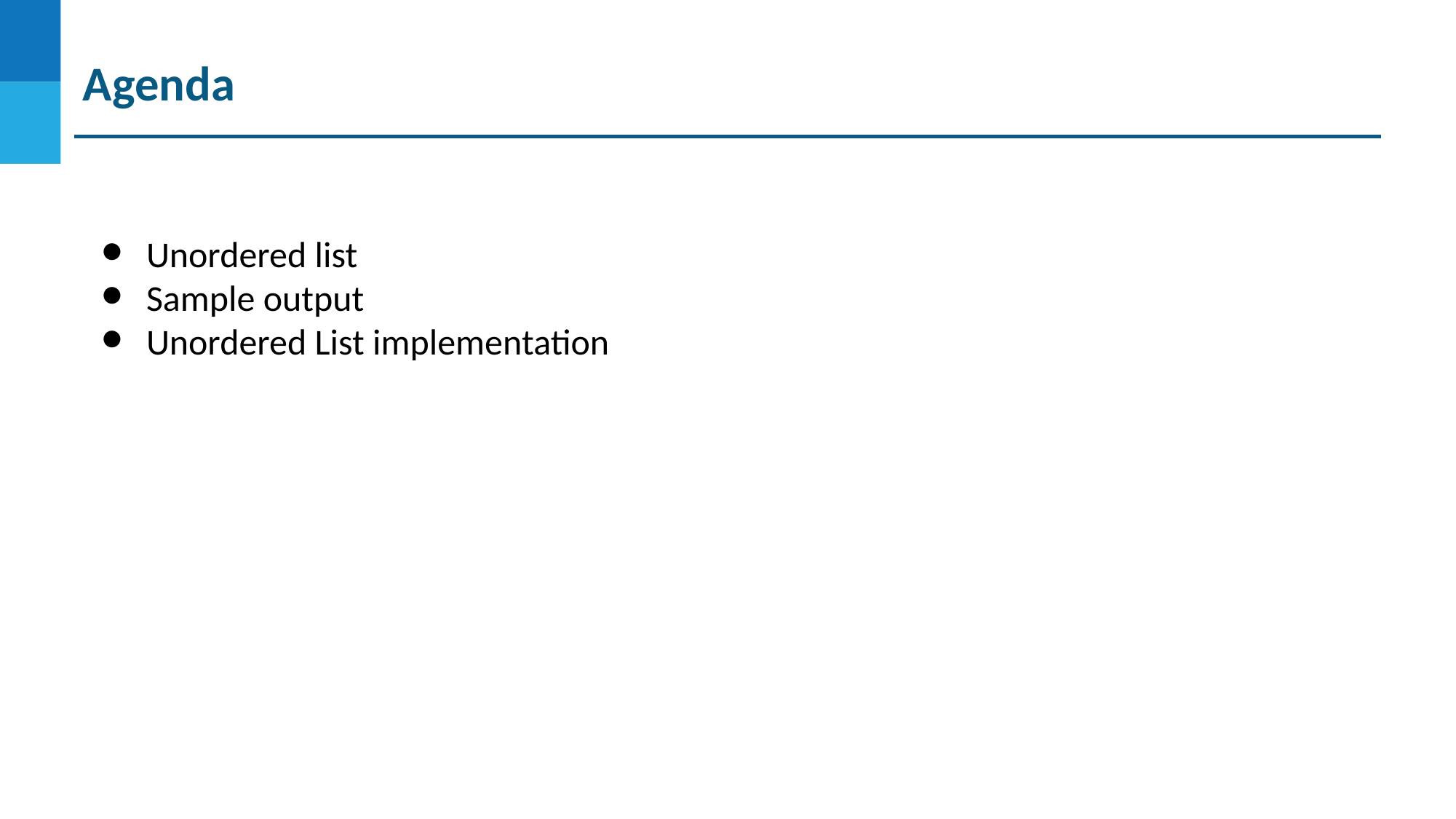

Agenda
Unordered list
Sample output
Unordered List implementation